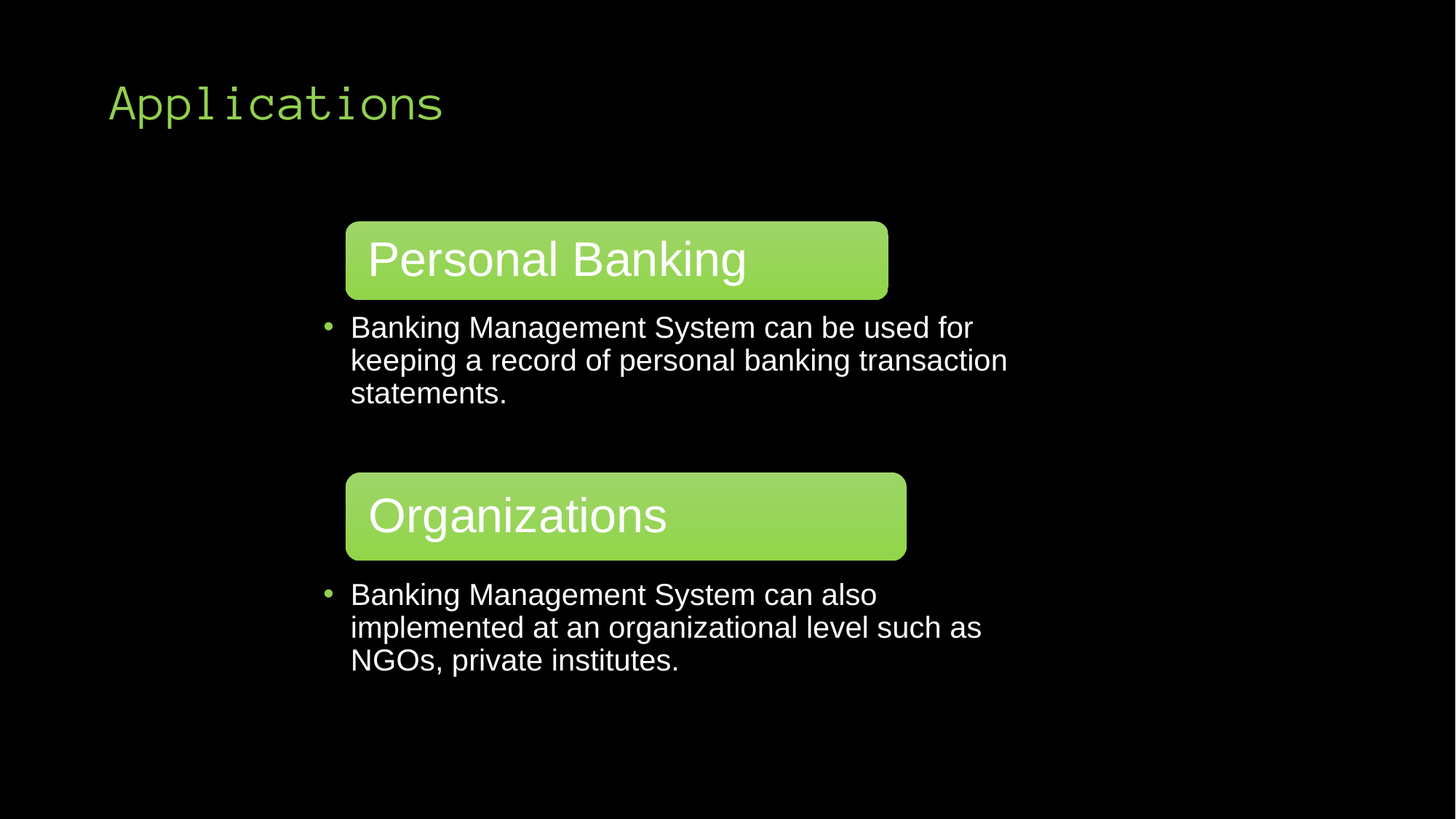

# Applications
Personal Banking
Banking Management System can be used for keeping a record of personal banking transaction statements.
Organizations
Banking Management System can also implemented at an organizational level such as NGOs, private institutes.